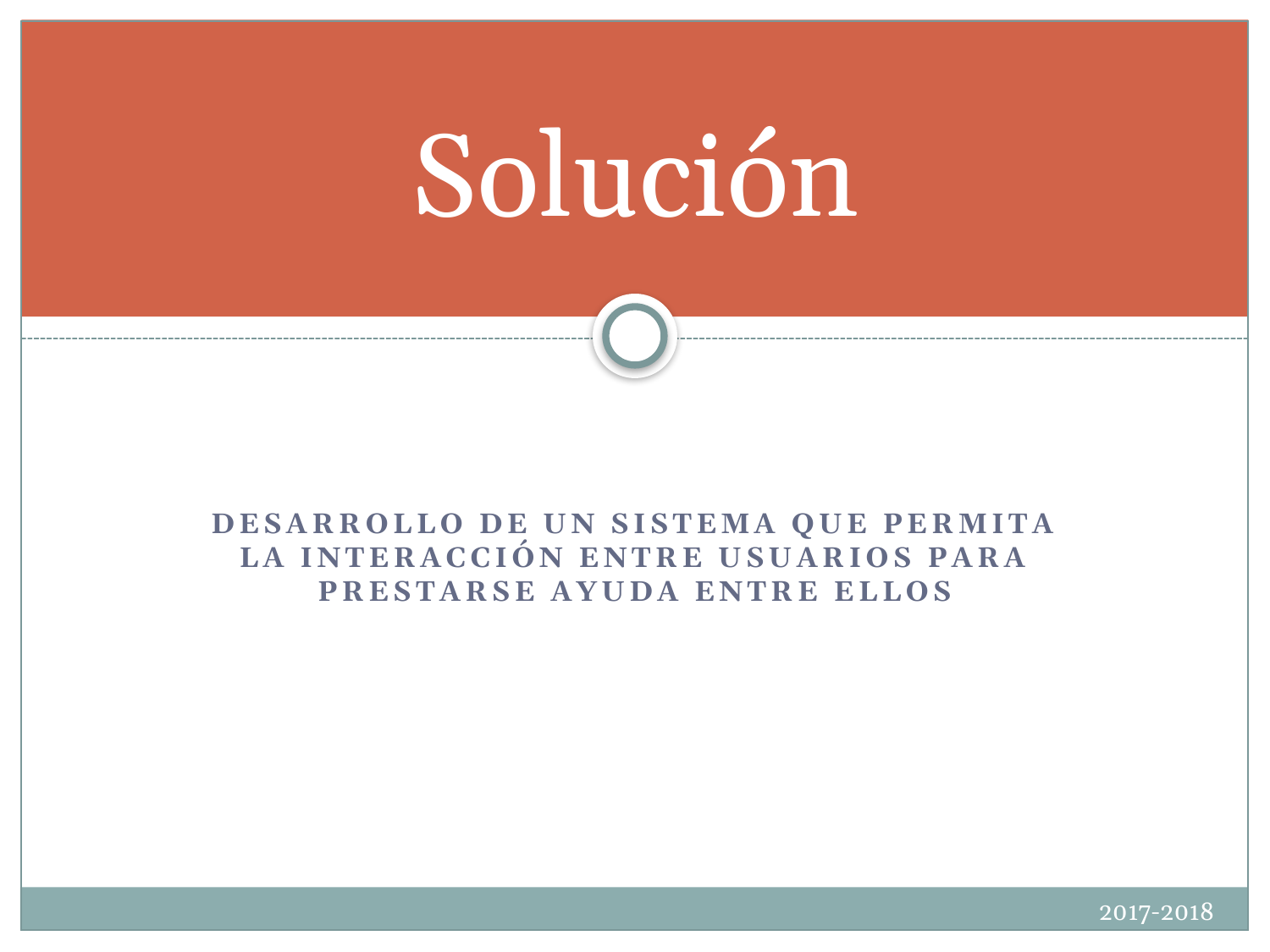

# Solución
Desarrollo de un sistema que permita la interacción entre usuarios para prestarse ayuda entre ellos
2017-2018